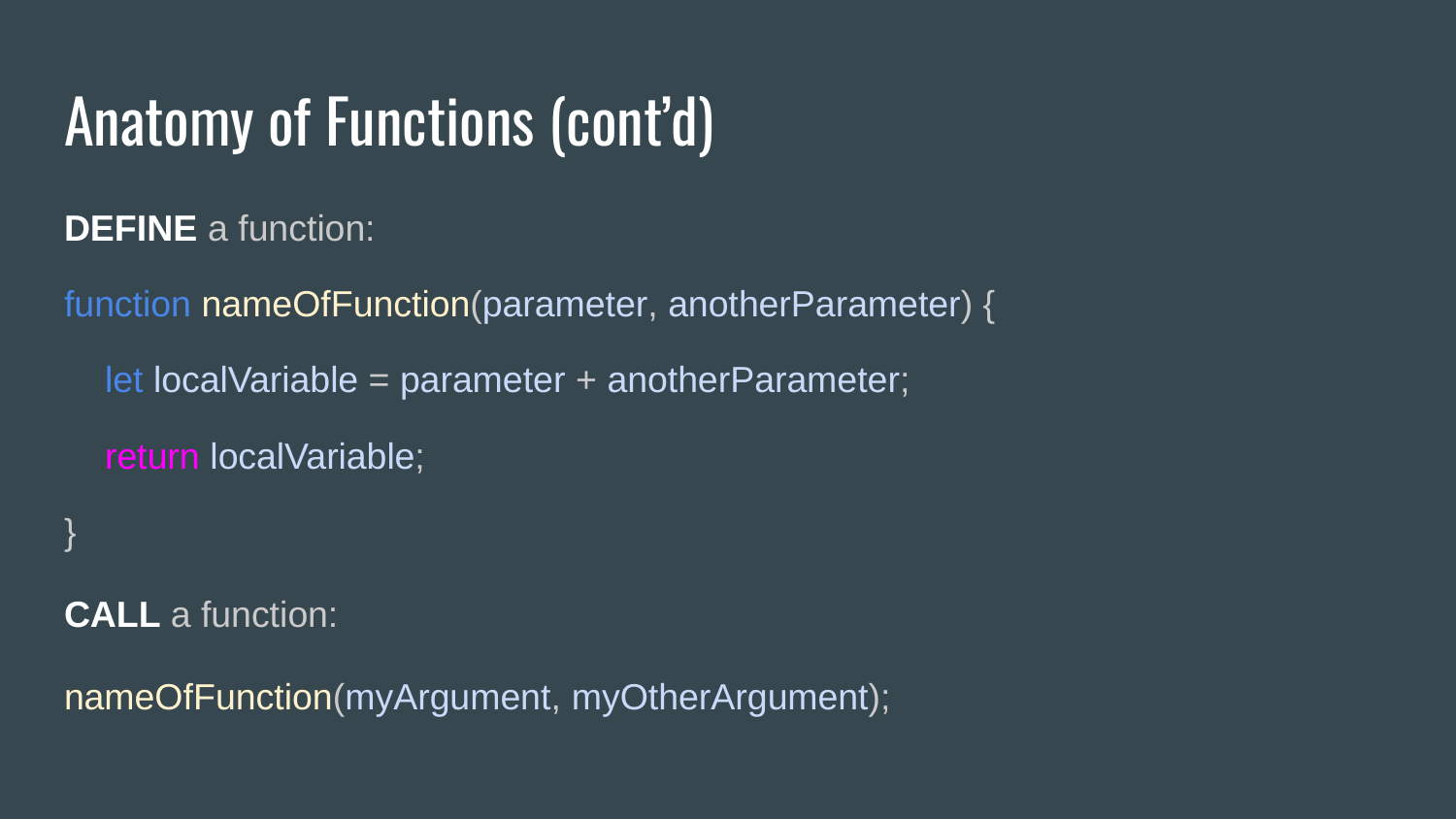

# Anatomy of Functions (cont’d)
DEFINE a function:
function nameOfFunction(parameter, anotherParameter) {
    let localVariable = parameter + anotherParameter;
    return localVariable;
}
CALL a function:
nameOfFunction(myArgument, myOtherArgument);